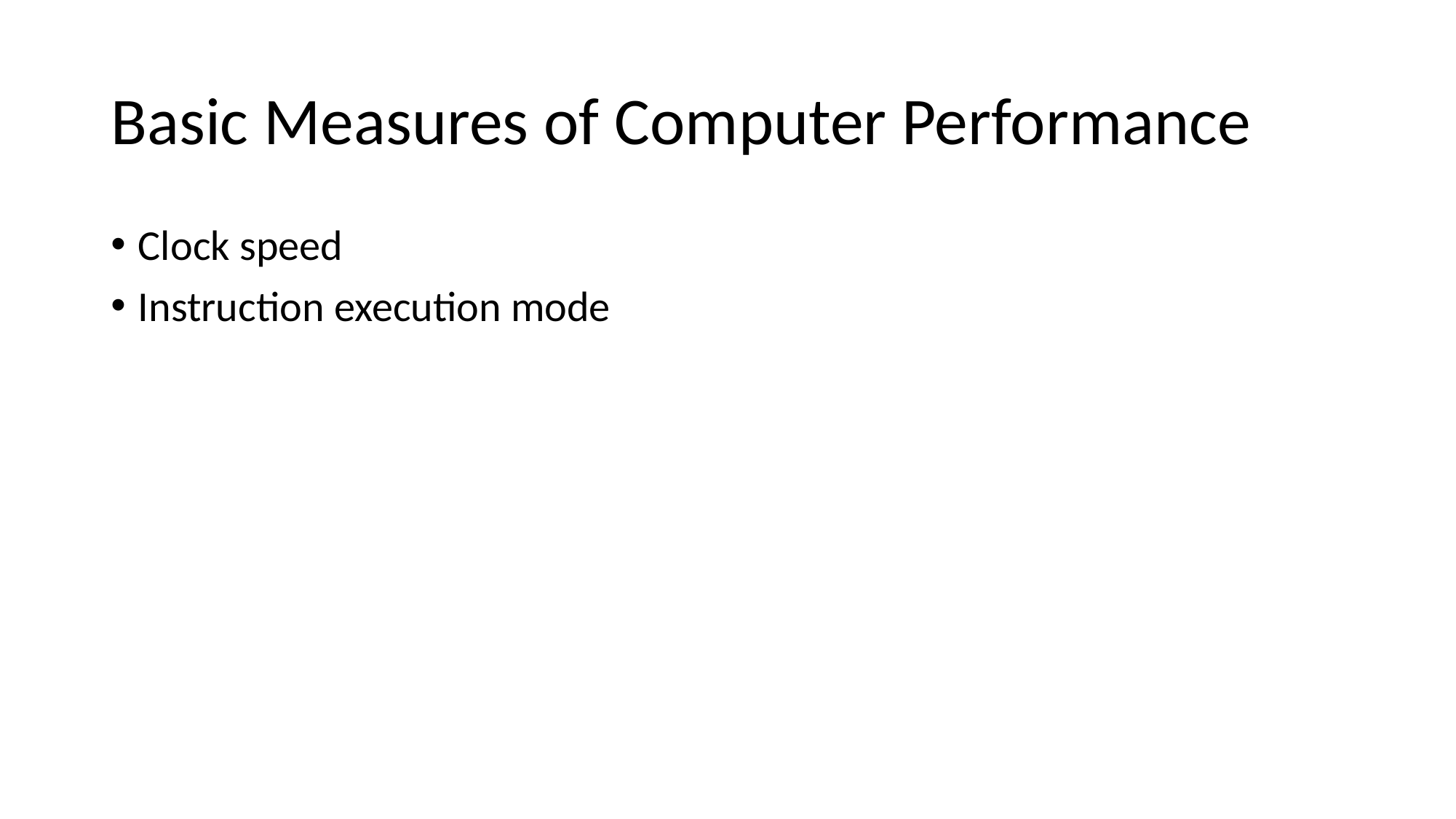

# Basic Measures of Computer Performance
Clock speed
Instruction execution mode